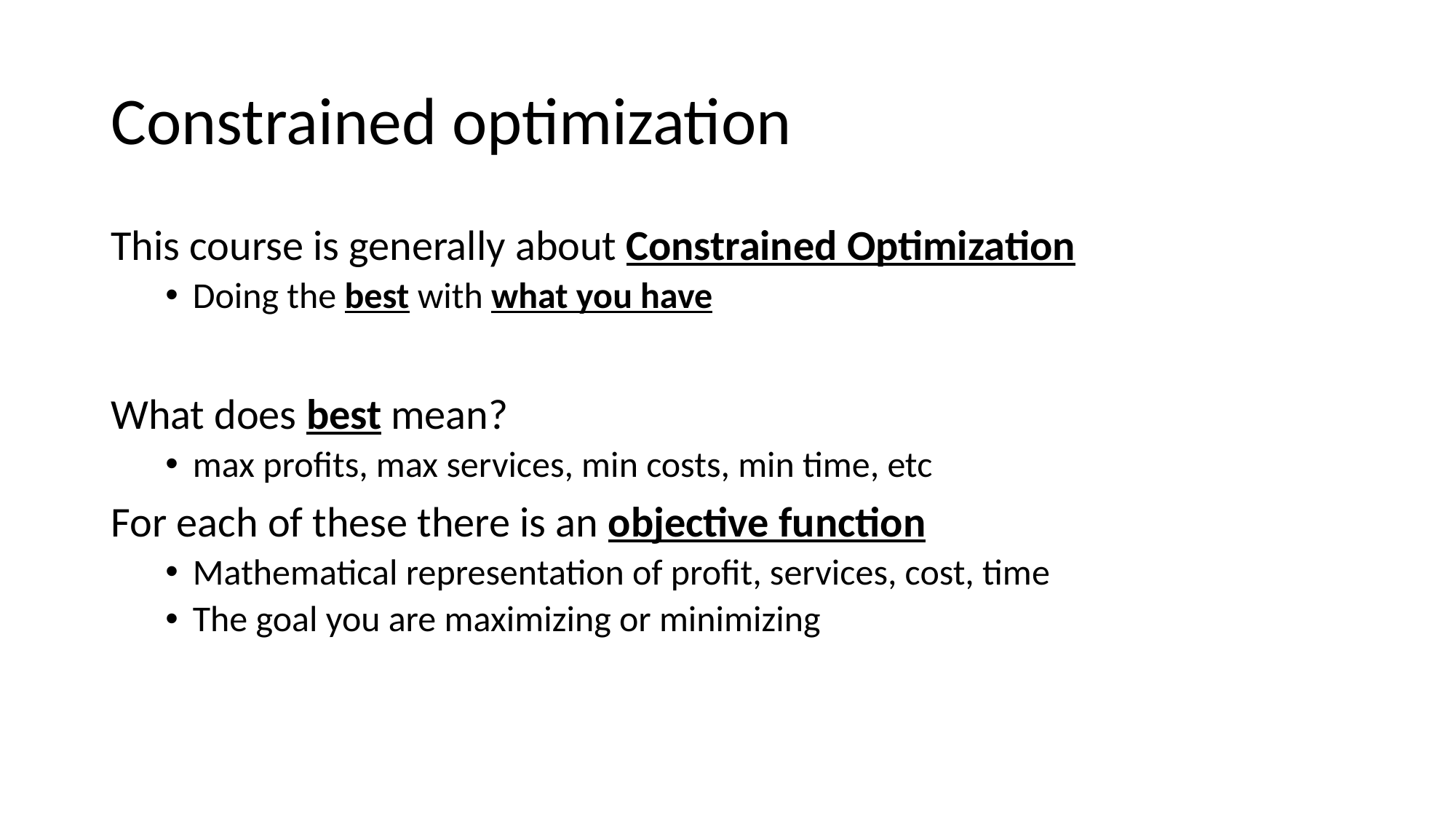

# Constrained optimization
This course is generally about Constrained Optimization
Doing the best with what you have

What does best mean?
max profits, max services, min costs, min time, etc
For each of these there is an objective function
Mathematical representation of profit, services, cost, time
The goal you are maximizing or minimizing